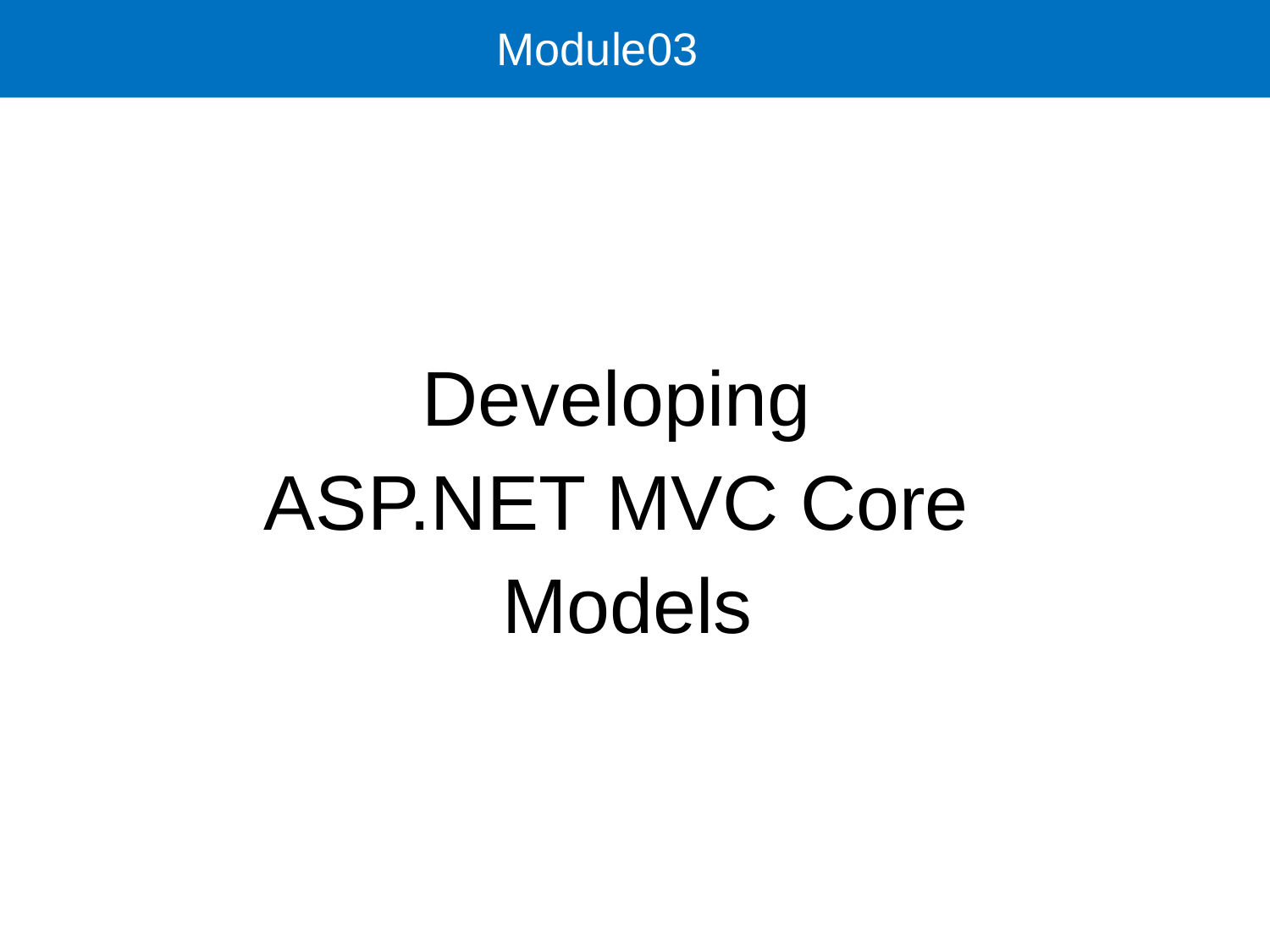

# Module03
Developing
ASP.NET MVC Core
Models